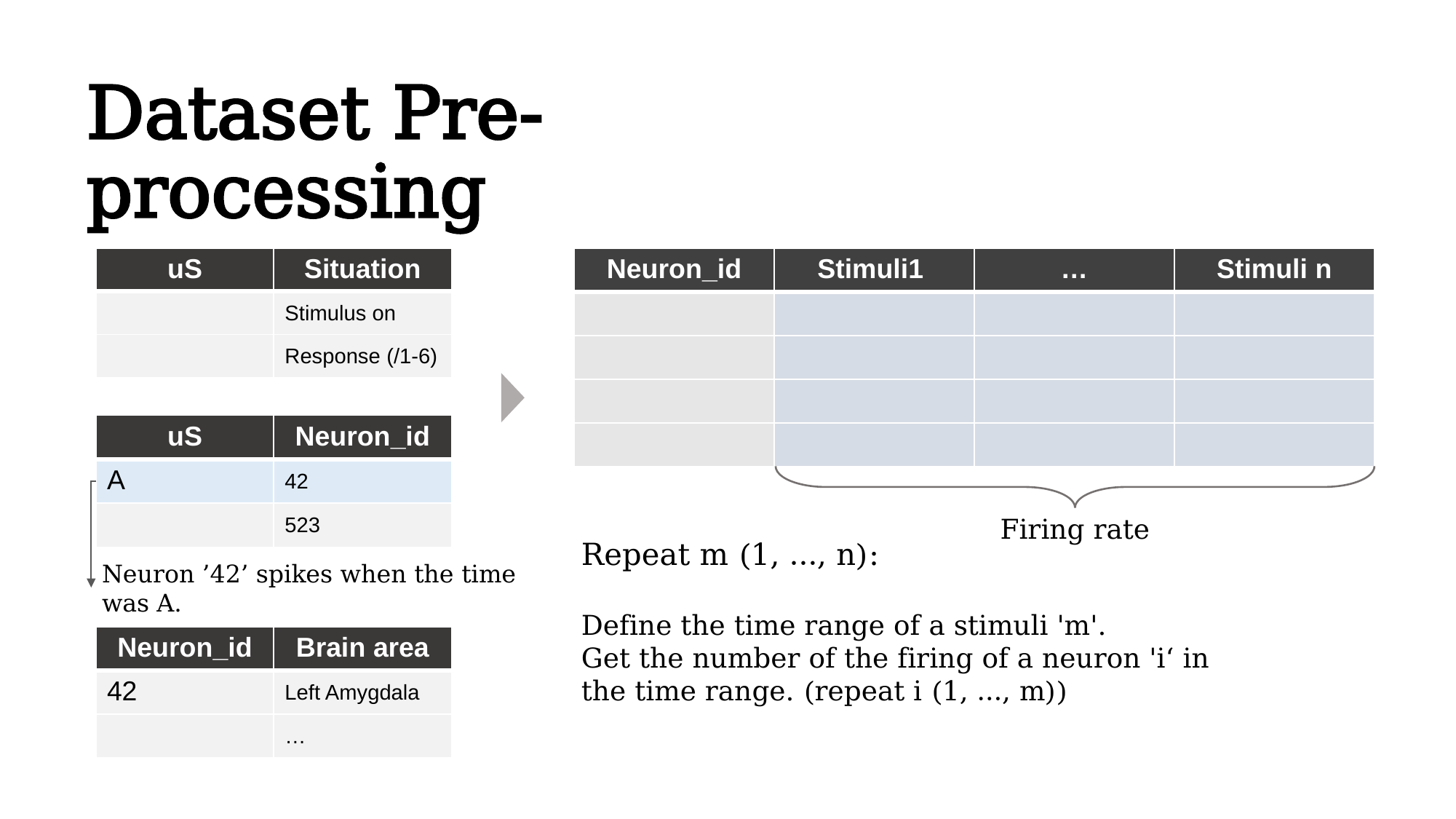

# Dataset Pre-processing

| uS | Situation |
| --- | --- |
|  | Stimulus on |
|  | Response (/1-6) |
| Neuron\_id | Stimuli1 | … | Stimuli n |
| --- | --- | --- | --- |
|  |  |  |  |
|  |  |  |  |
|  |  |  |  |
|  |  |  |  |

| uS | Neuron\_id |
| --- | --- |
| A | 42 |
|  | 523 |
Firing rate
Repeat m (1, …, n):

Define the time range of a stimuli 'm'.
Get the number of the firing of a neuron 'i‘ in the time range. (repeat i (1, …, m))
Neuron ’42’ spikes when the time was A.
| Neuron\_id | Brain area |
| --- | --- |
| 42 | Left Amygdala |
|  | … |